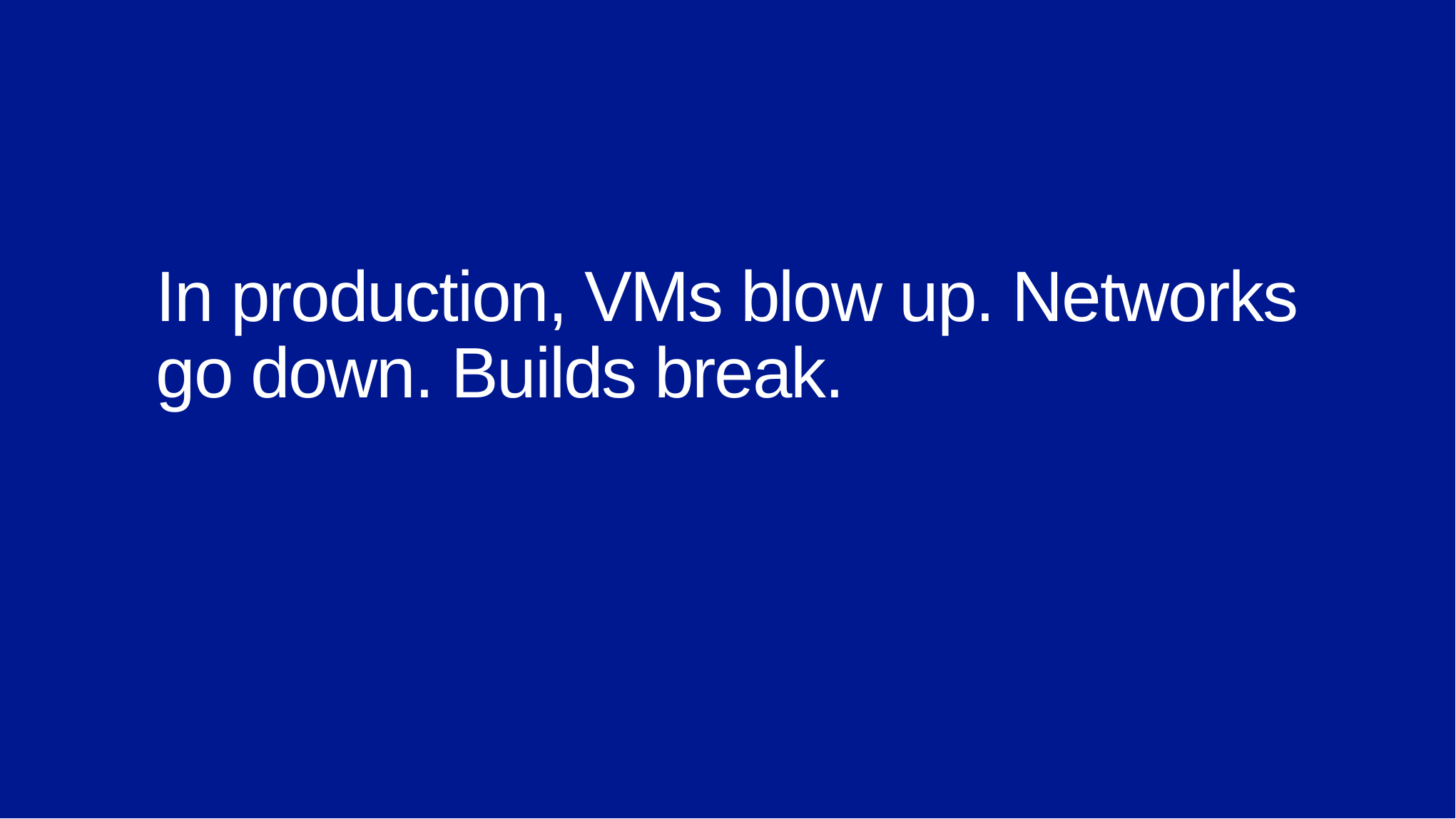

# In production, VMs blow up. Networks go down. Builds break.